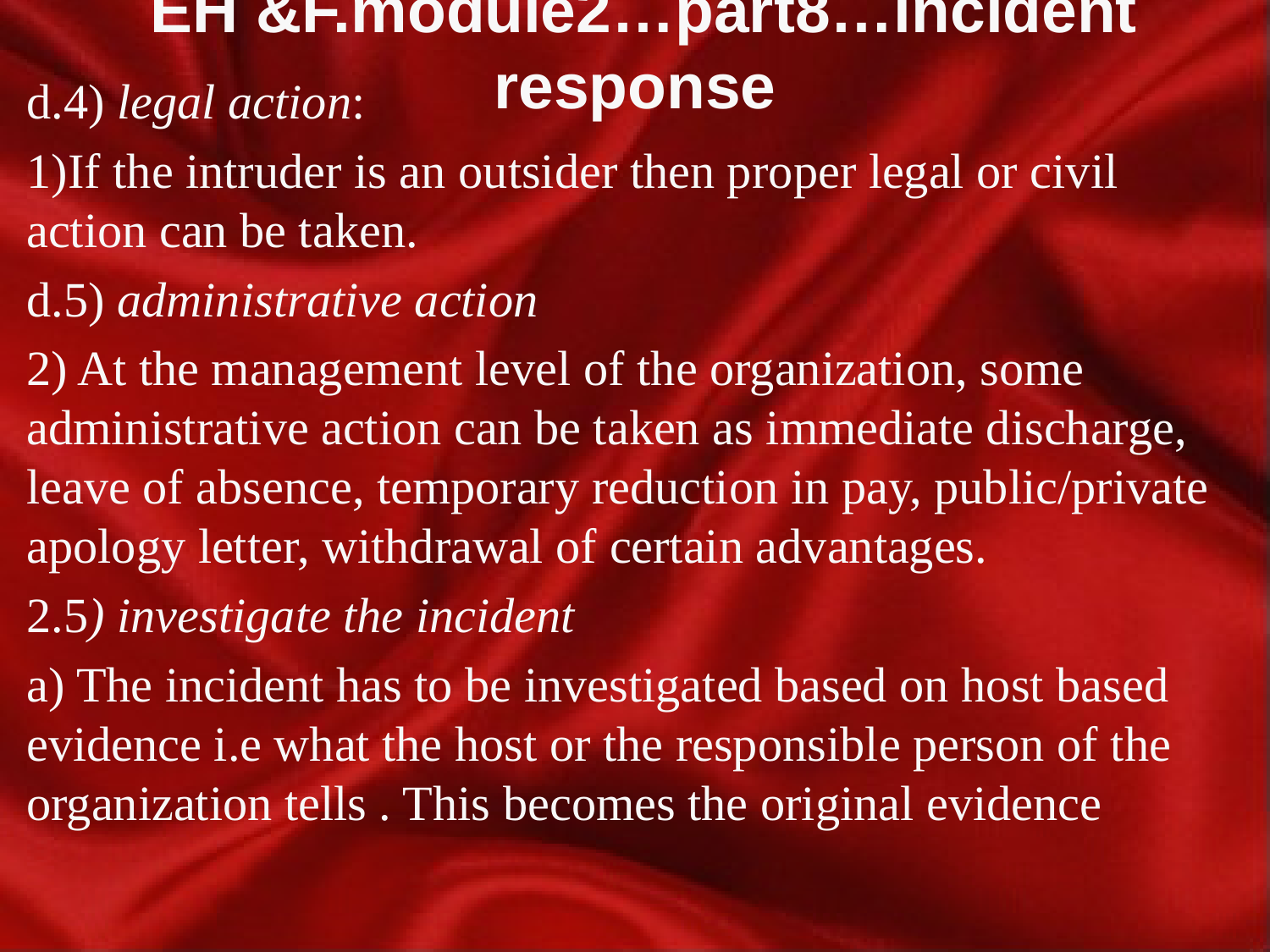

# EH &F.module2…part8…incident response
d.4) legal action:
1)If the intruder is an outsider then proper legal or civil action can be taken.
d.5) administrative action
2) At the management level of the organization, some administrative action can be taken as immediate discharge, leave of absence, temporary reduction in pay, public/private apology letter, withdrawal of certain advantages.
2.5) investigate the incident
a) The incident has to be investigated based on host based evidence i.e what the host or the responsible person of the organization tells . This becomes the original evidence